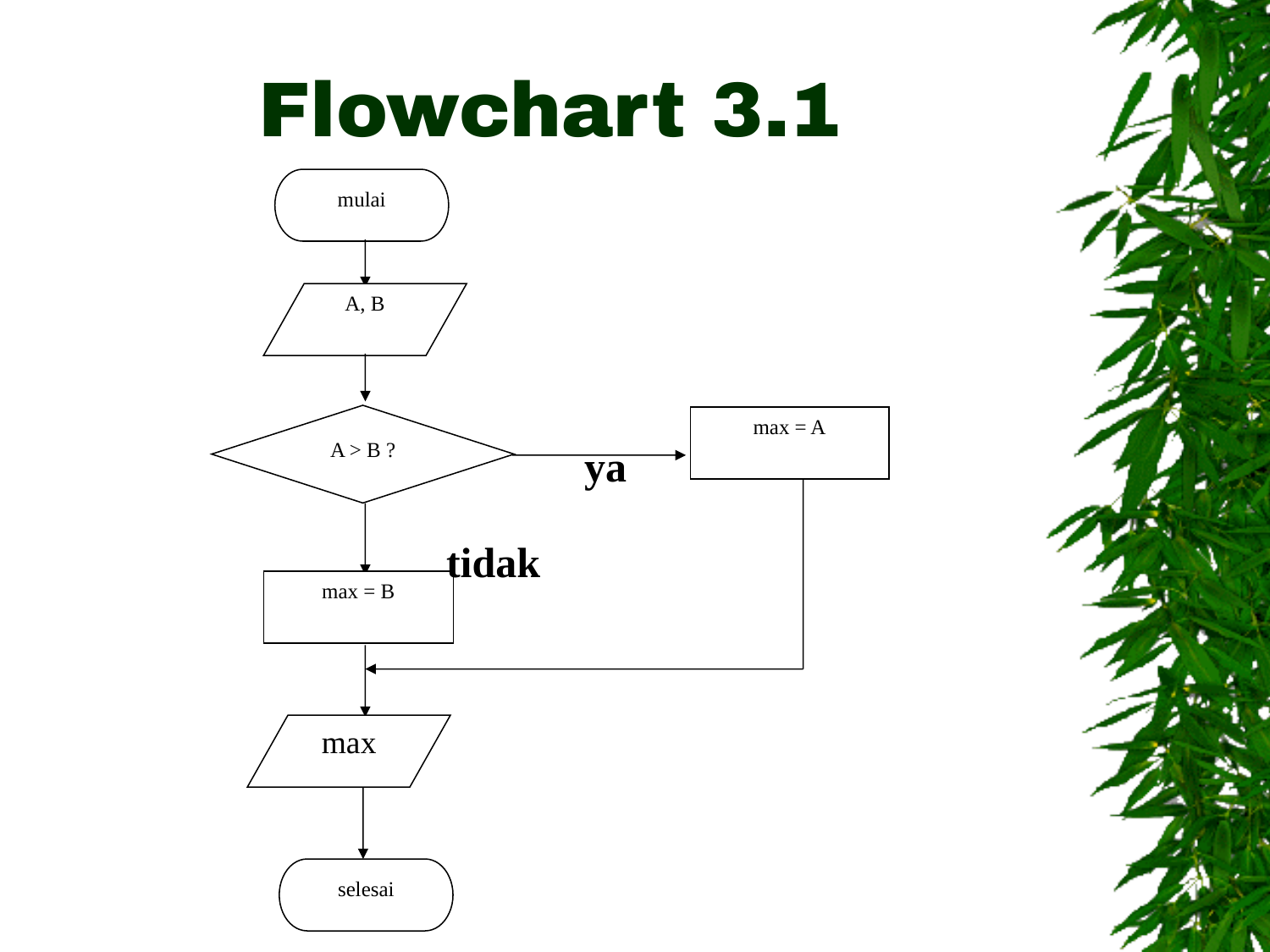

# Flowchart 3.1
mulai

A, B

A > B ?
max = A

max = B

selesai
max

ya
tidak